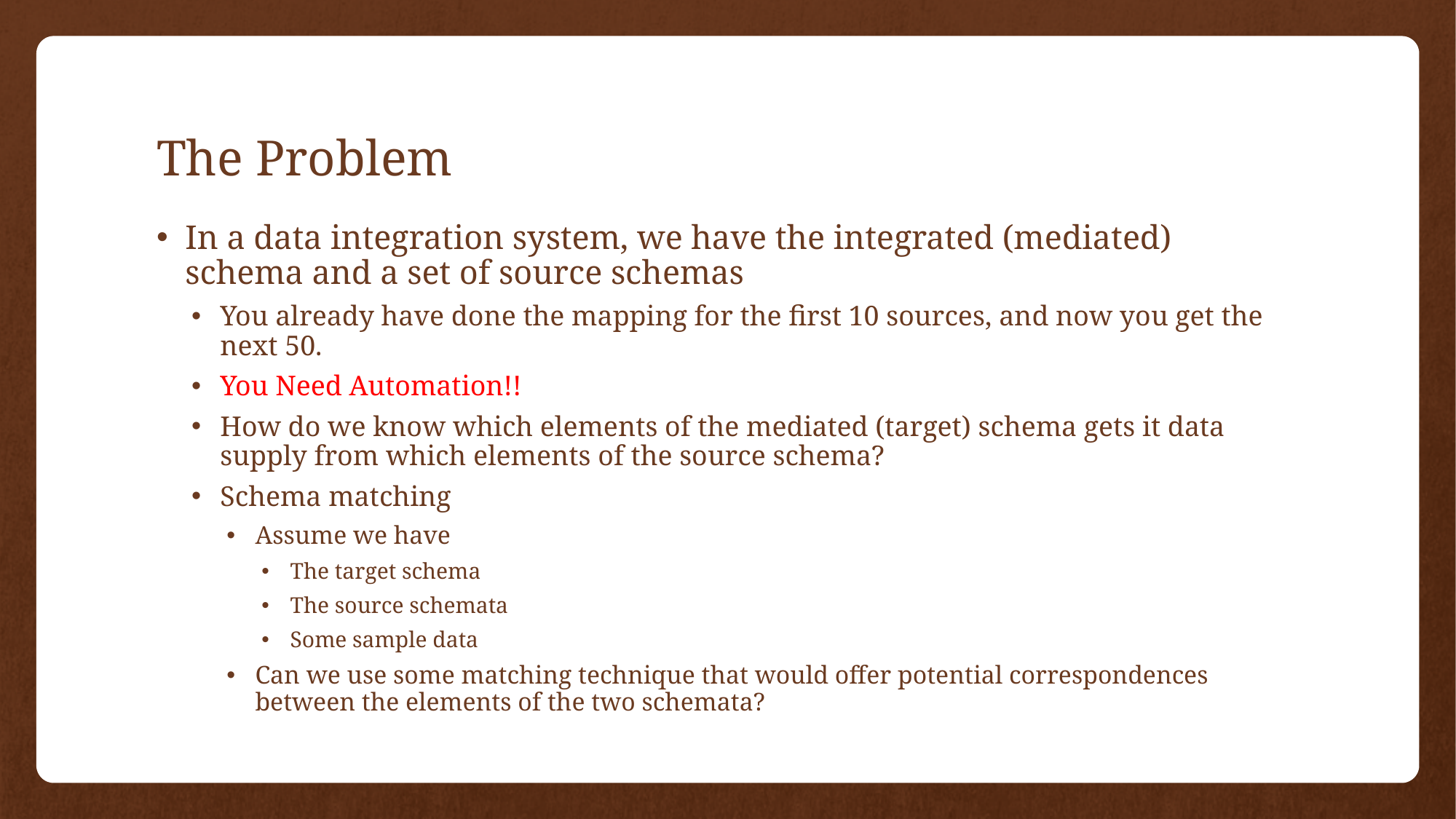

# The Problem
In a data integration system, we have the integrated (mediated) schema and a set of source schemas
You already have done the mapping for the first 10 sources, and now you get the next 50.
You Need Automation!!
How do we know which elements of the mediated (target) schema gets it data supply from which elements of the source schema?
Schema matching
Assume we have
The target schema
The source schemata
Some sample data
Can we use some matching technique that would offer potential correspondences between the elements of the two schemata?